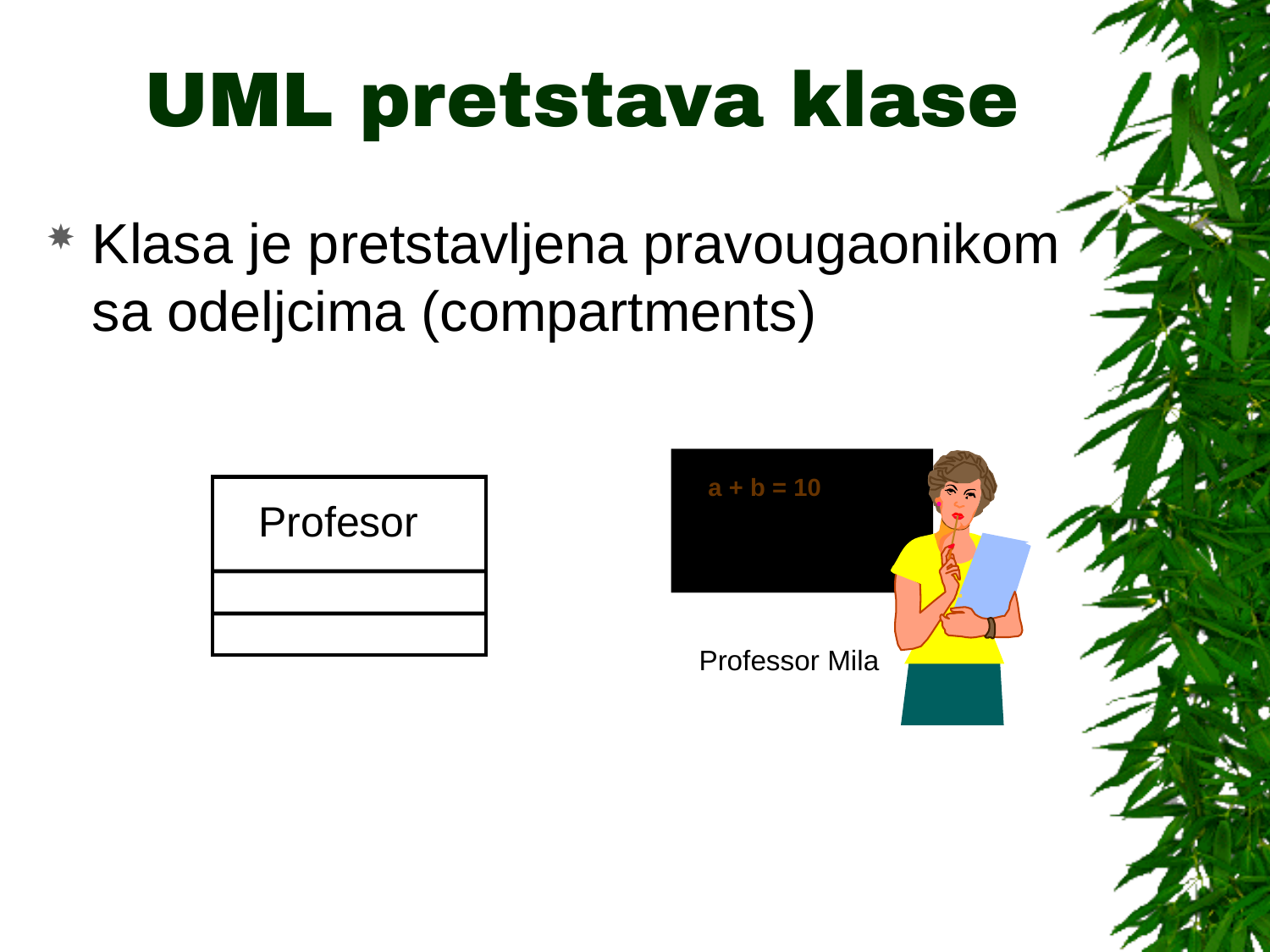

# UML pretstava klase
Klasa je pretstavljena pravougaonikom sa odeljcima (compartments)

a + b = 10

Profesor

Professor Mila